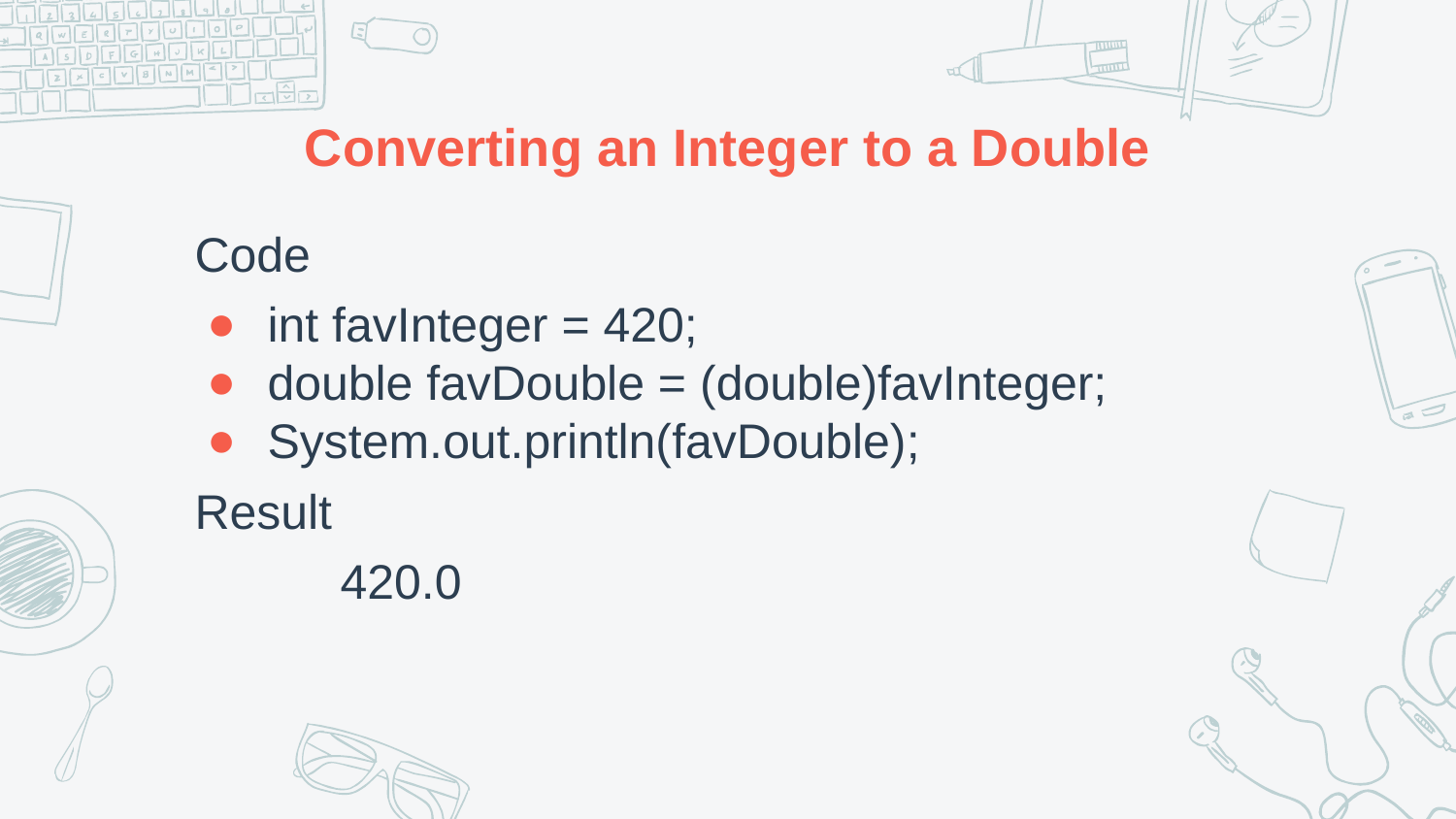

# Converting an Integer to a Double
Code
int favInteger = 420;
double favDouble = (double)favInteger;
System.out.println(favDouble);
Result
	420.0